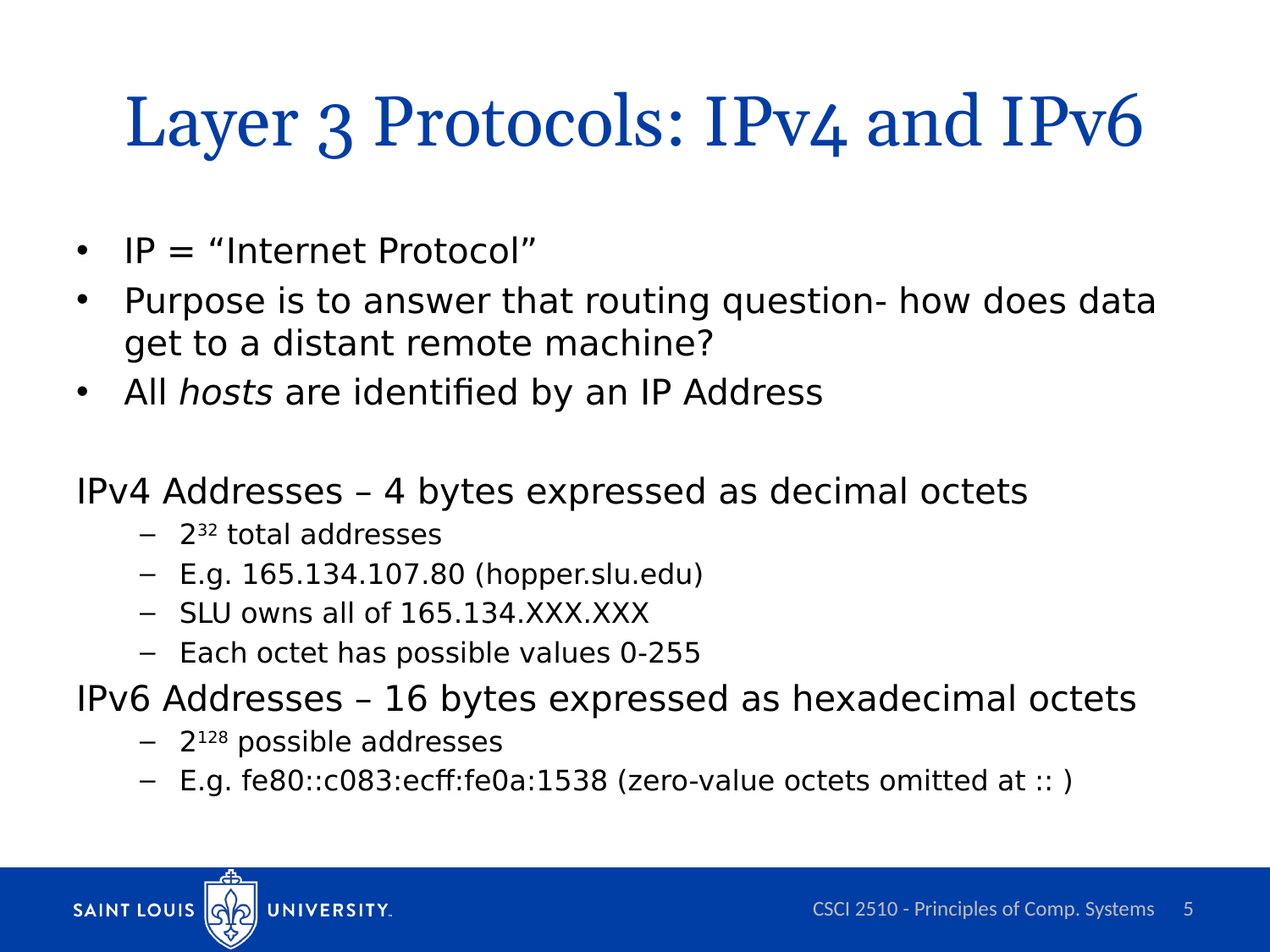

# Layer 3 Protocols: IPv4 and IPv6
IP = “Internet Protocol”
Purpose is to answer that routing question- how does data get to a distant remote machine?
All hosts are identified by an IP Address

IPv4 Addresses – 4 bytes expressed as decimal octets
232 total addresses
E.g. 165.134.107.80 (hopper.slu.edu)
SLU owns all of 165.134.XXX.XXX
Each octet has possible values 0-255
IPv6 Addresses – 16 bytes expressed as hexadecimal octets
2128 possible addresses
E.g. fe80::c083:ecff:fe0a:1538 (zero-value octets omitted at :: )
CSCI 2510 - Principles of Comp. Systems
5